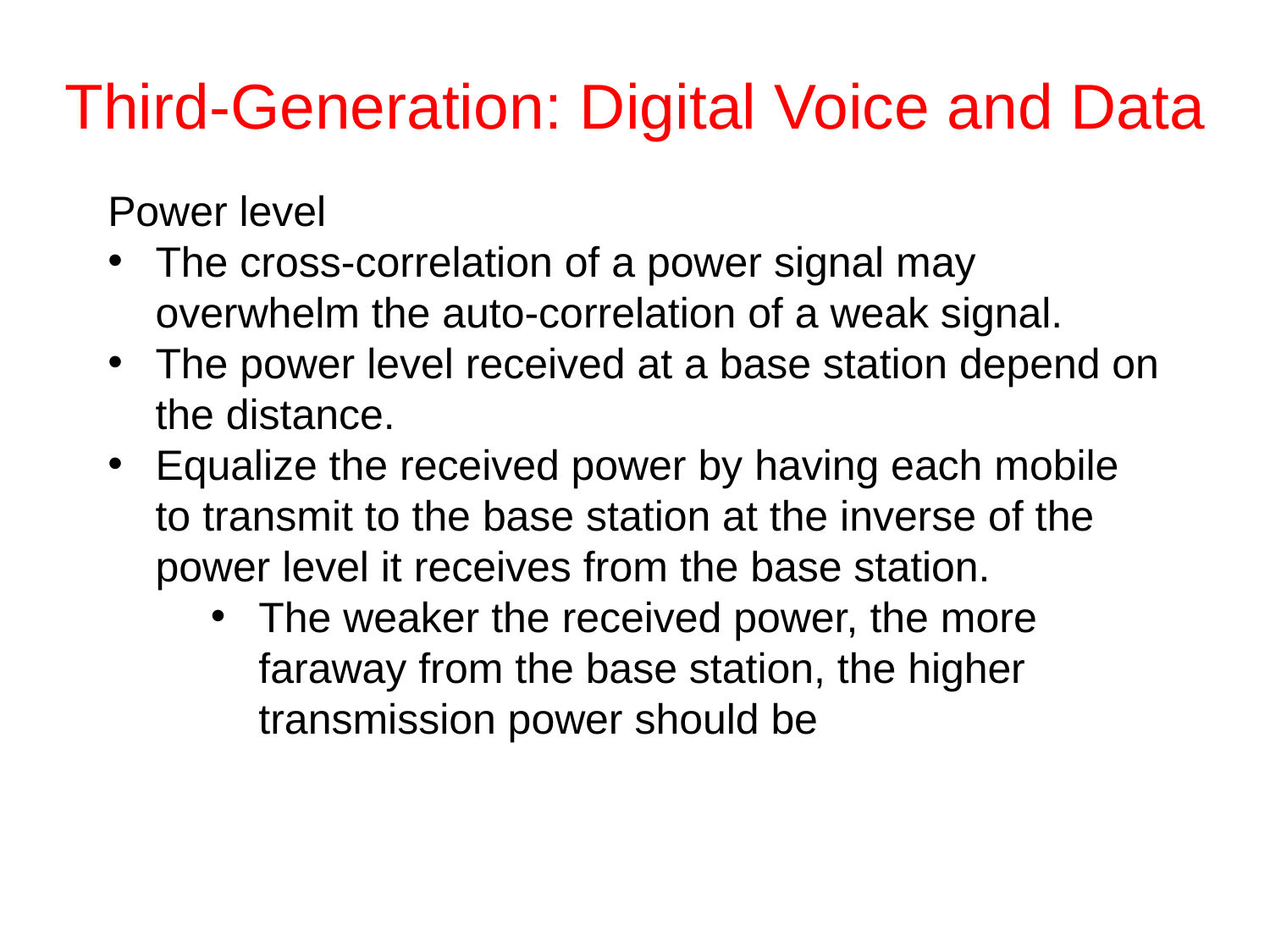

# Third-Generation: Digital Voice and Data
Power level
The cross-correlation of a power signal may overwhelm the auto-correlation of a weak signal.
The power level received at a base station depend on the distance.
Equalize the received power by having each mobile to transmit to the base station at the inverse of the power level it receives from the base station.
The weaker the received power, the more faraway from the base station, the higher transmission power should be